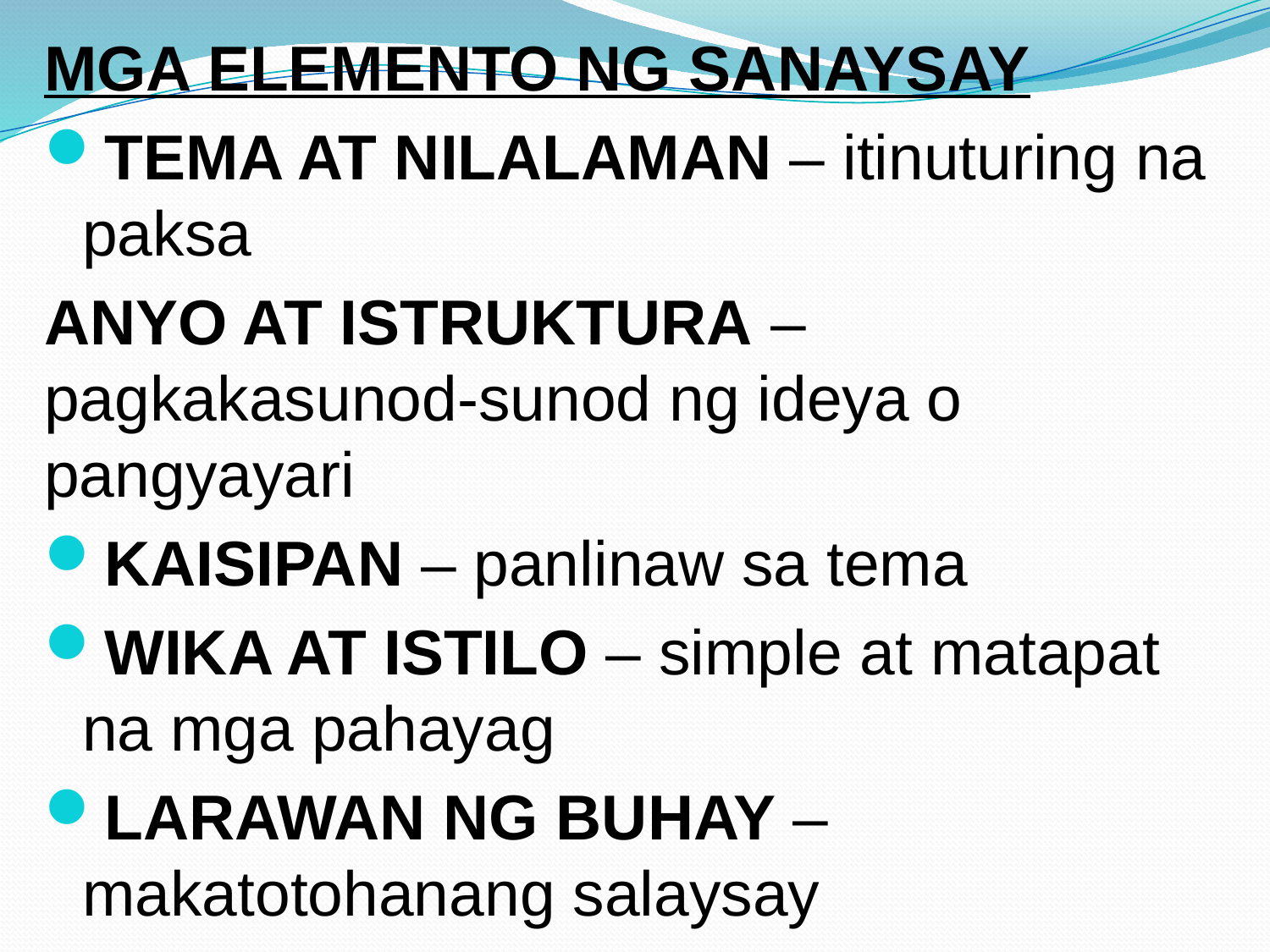

MGA ELEMENTO NG SANAYSAY
TEMA AT NILALAMAN – itinuturing na paksa
ANYO AT ISTRUKTURA – pagkakasunod-sunod ng ideya o pangyayari
KAISIPAN – panlinaw sa tema
WIKA AT ISTILO – simple at matapat na mga pahayag
LARAWAN NG BUHAY – makatotohanang salaysay